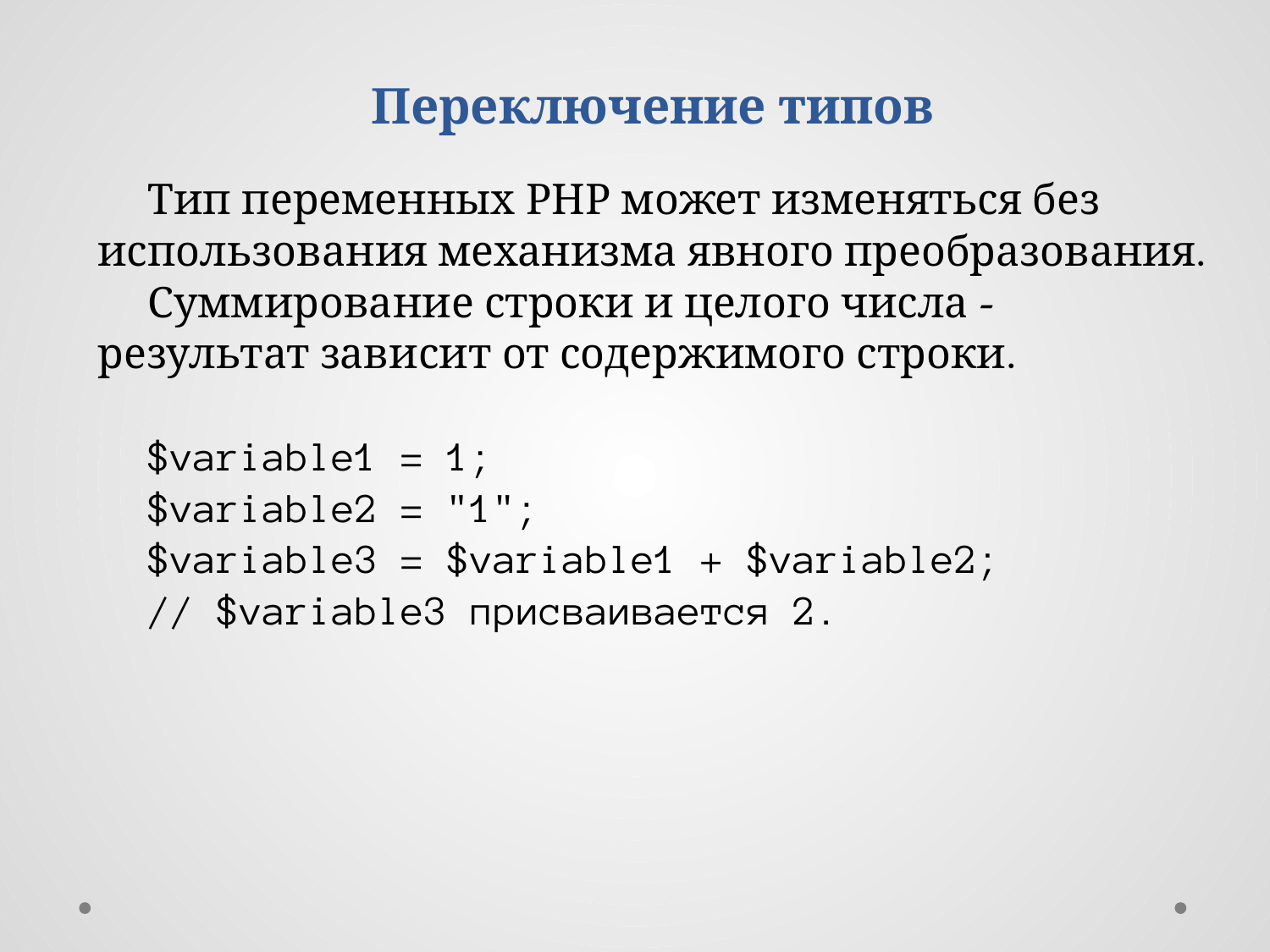

Переключение типов
Тип переменных РНР может изменяться без использования механизма явного преобразования.
Суммирование строки и целого числа - результат зависит от содержимого строки.

$variable1 = 1;
$variable2 = "1";
$variable3 = $variable1 + $variable2;
// $variable3 присваивается 2.